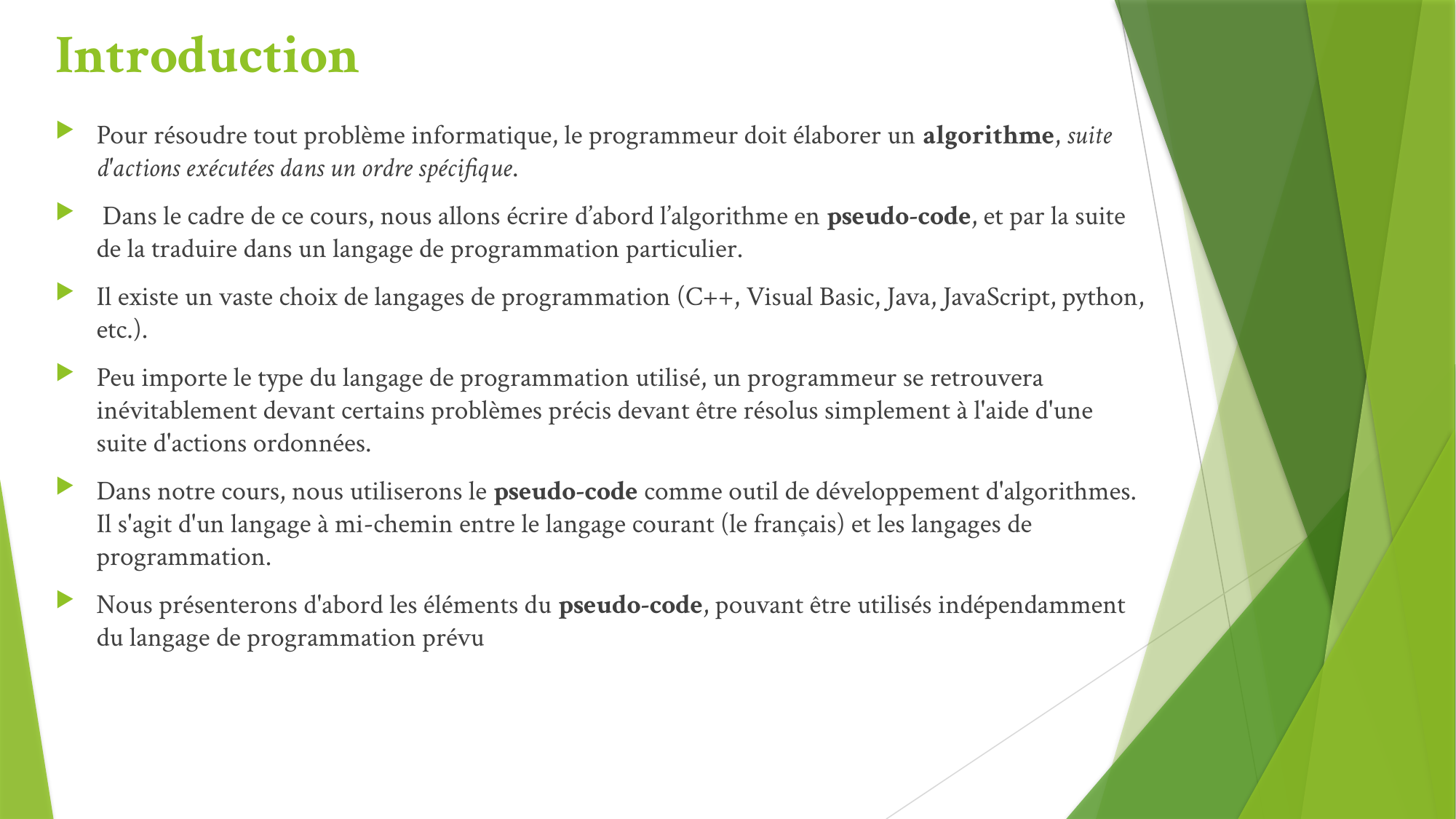

# Introduction
Pour résoudre tout problème informatique, le programmeur doit élaborer un algorithme, suite d'actions exécutées dans un ordre spécifique.
 Dans le cadre de ce cours, nous allons écrire d’abord l’algorithme en pseudo-code, et par la suite de la traduire dans un langage de programmation particulier.
Il existe un vaste choix de langages de programmation (C++, Visual Basic, Java, JavaScript, python, etc.).
Peu importe le type du langage de programmation utilisé, un programmeur se retrouvera inévitablement devant certains problèmes précis devant être résolus simplement à l'aide d'une suite d'actions ordonnées.
Dans notre cours, nous utiliserons le pseudo-code comme outil de développement d'algorithmes. Il s'agit d'un langage à mi-chemin entre le langage courant (le français) et les langages de programmation.
Nous présenterons d'abord les éléments du pseudo-code, pouvant être utilisés indépendamment du langage de programmation prévu